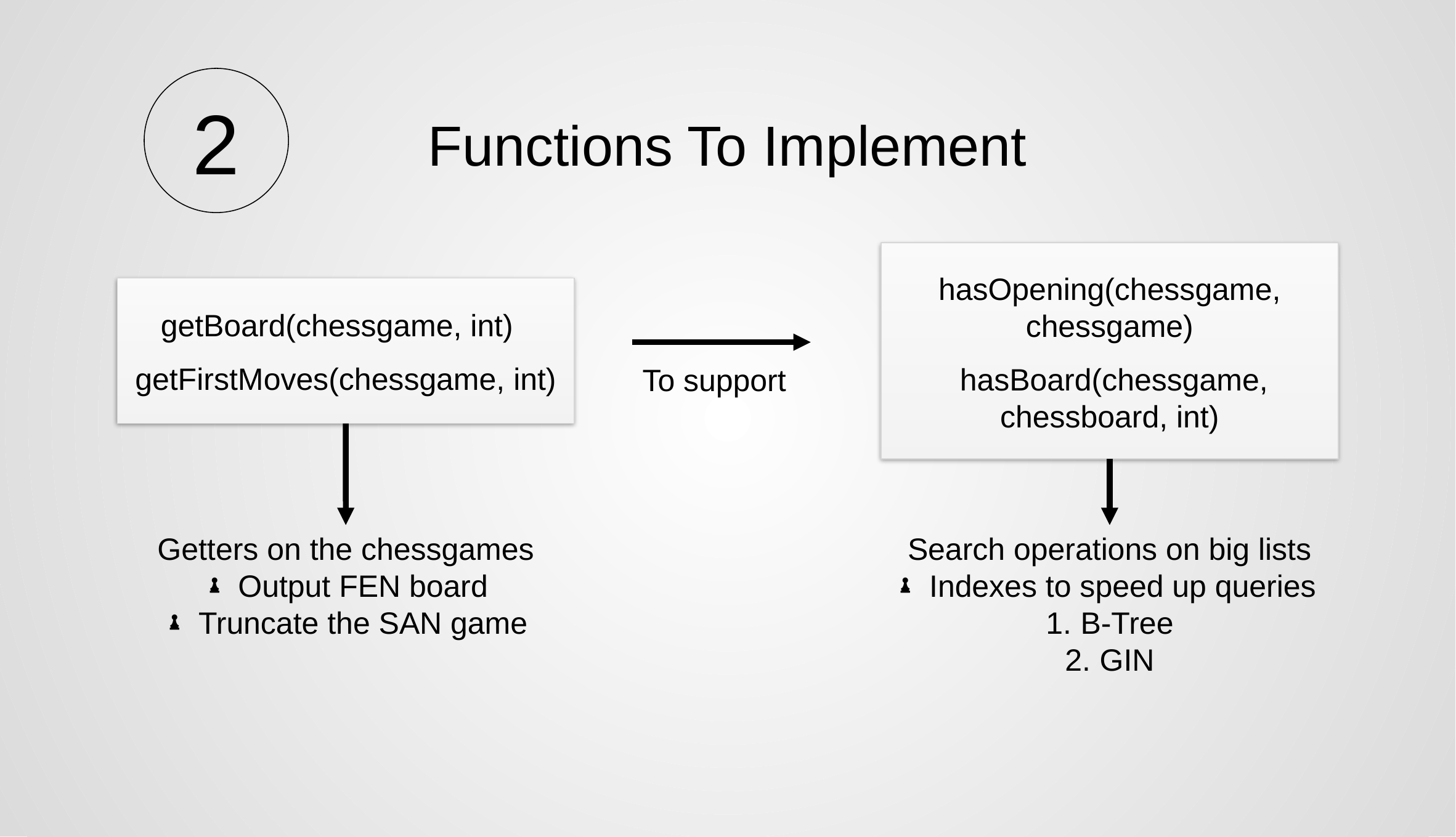

2
# Functions To Implement

hasOpening(chessgame, chessgame)

 hasBoard(chessgame, chessboard, int)

getBoard(chessgame, int)

getFirstMoves(chessgame, int)
To support
Getters on the chessgames
Output FEN board
Truncate the SAN game
Search operations on big lists
Indexes to speed up queries
B-Tree
GIN